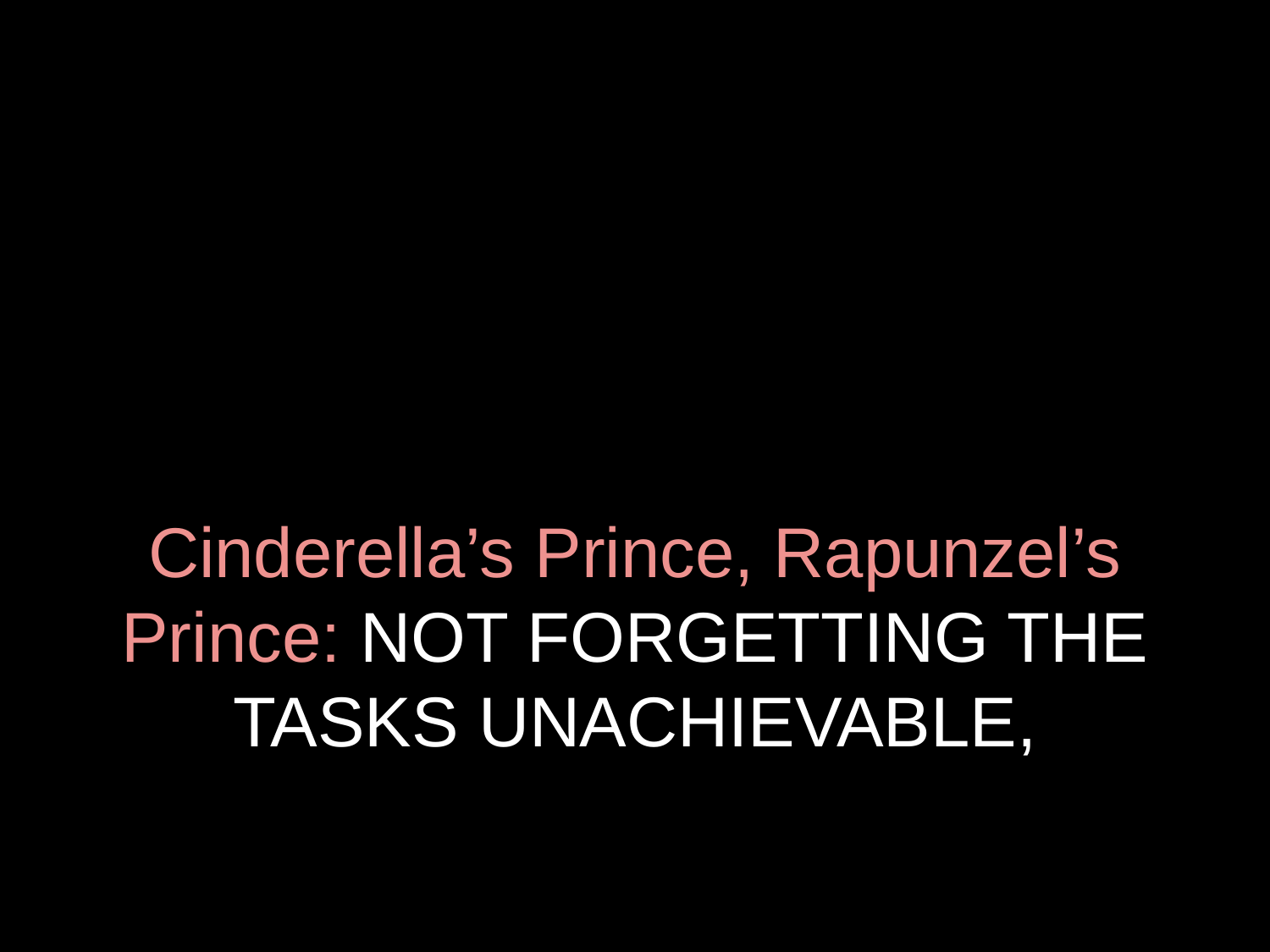

# Cinderella’s Prince, Rapunzel’s Prince: NOT FORGETTING THE TASKS UNACHIEVABLE,